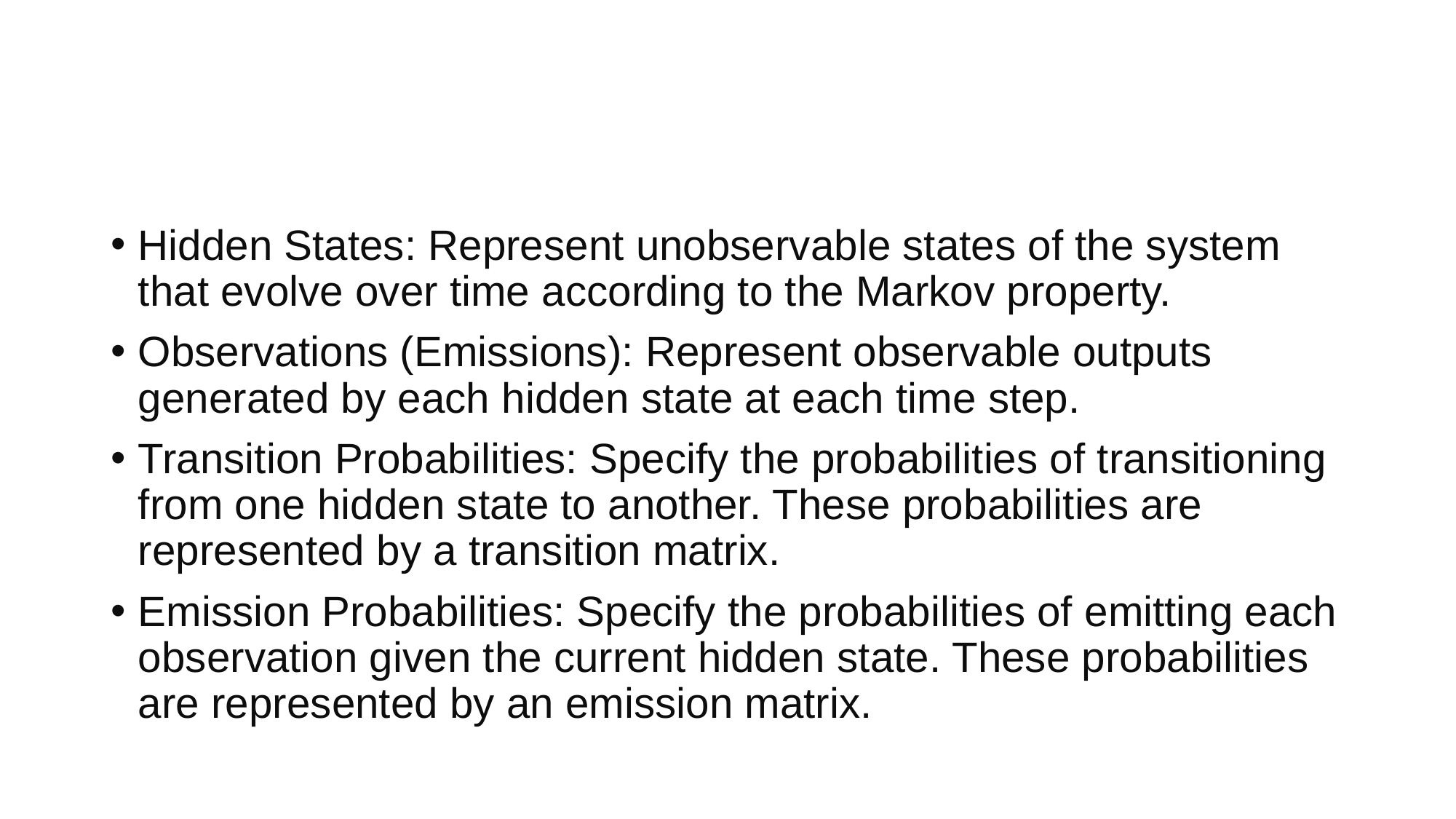

#
Hidden States: Represent unobservable states of the system that evolve over time according to the Markov property.
Observations (Emissions): Represent observable outputs generated by each hidden state at each time step.
Transition Probabilities: Specify the probabilities of transitioning from one hidden state to another. These probabilities are represented by a transition matrix.
Emission Probabilities: Specify the probabilities of emitting each observation given the current hidden state. These probabilities are represented by an emission matrix.